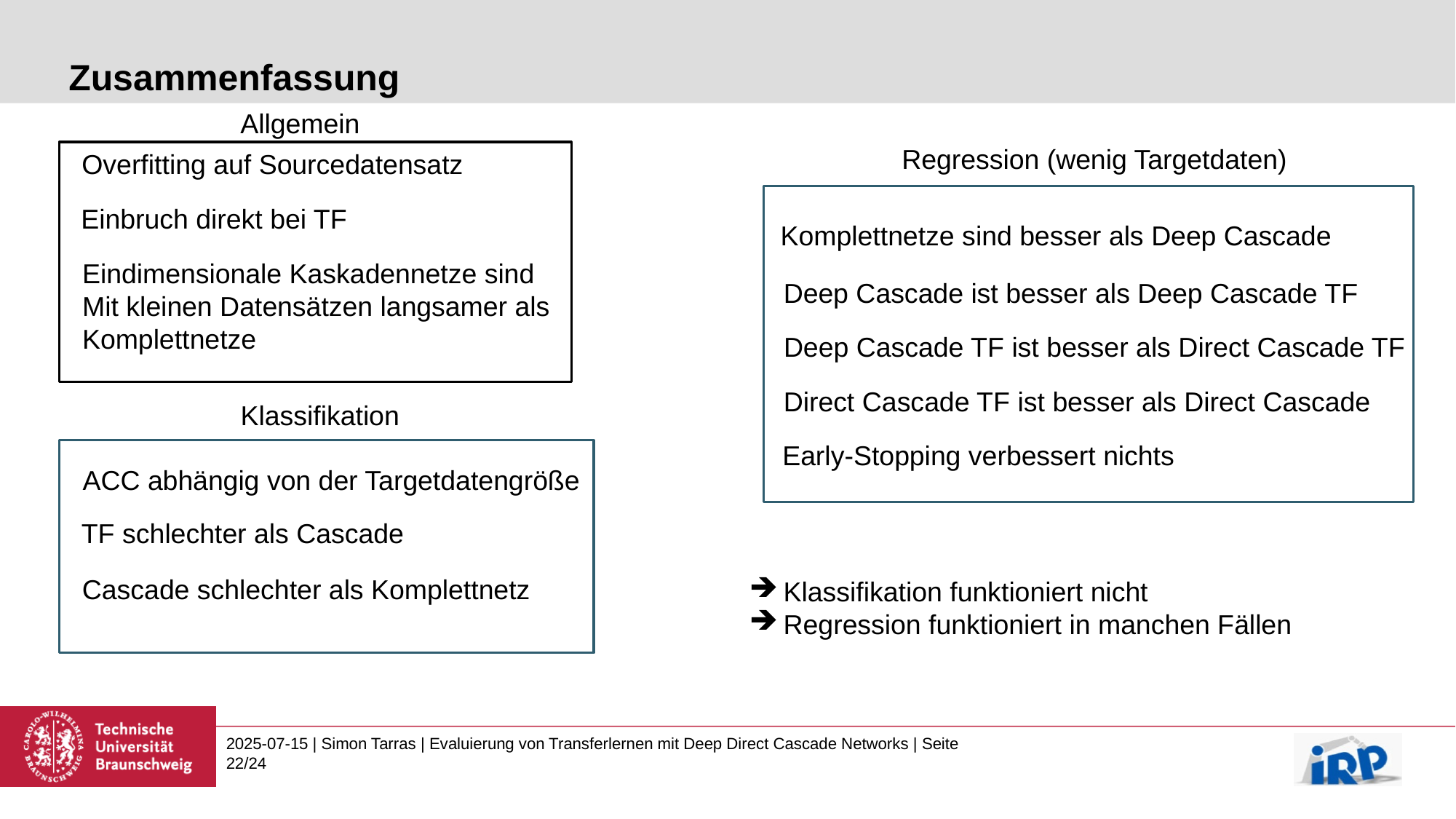

# Zusammenfassung
Allgemein
Regression (wenig Targetdaten)
Overfitting auf Sourcedatensatz

Einbruch direkt bei TF
Komplettnetze sind besser als Deep Cascade
Eindimensionale Kaskadennetze sind
Mit kleinen Datensätzen langsamer als
Komplettnetze
Deep Cascade ist besser als Deep Cascade TF
Deep Cascade TF ist besser als Direct Cascade TF
Direct Cascade TF ist besser als Direct Cascade
Klassifikation
Early-Stopping verbessert nichts

ACC abhängig von der Targetdatengröße
TF schlechter als Cascade
Cascade schlechter als Komplettnetz
Klassifikation funktioniert nicht
Regression funktioniert in manchen Fällen